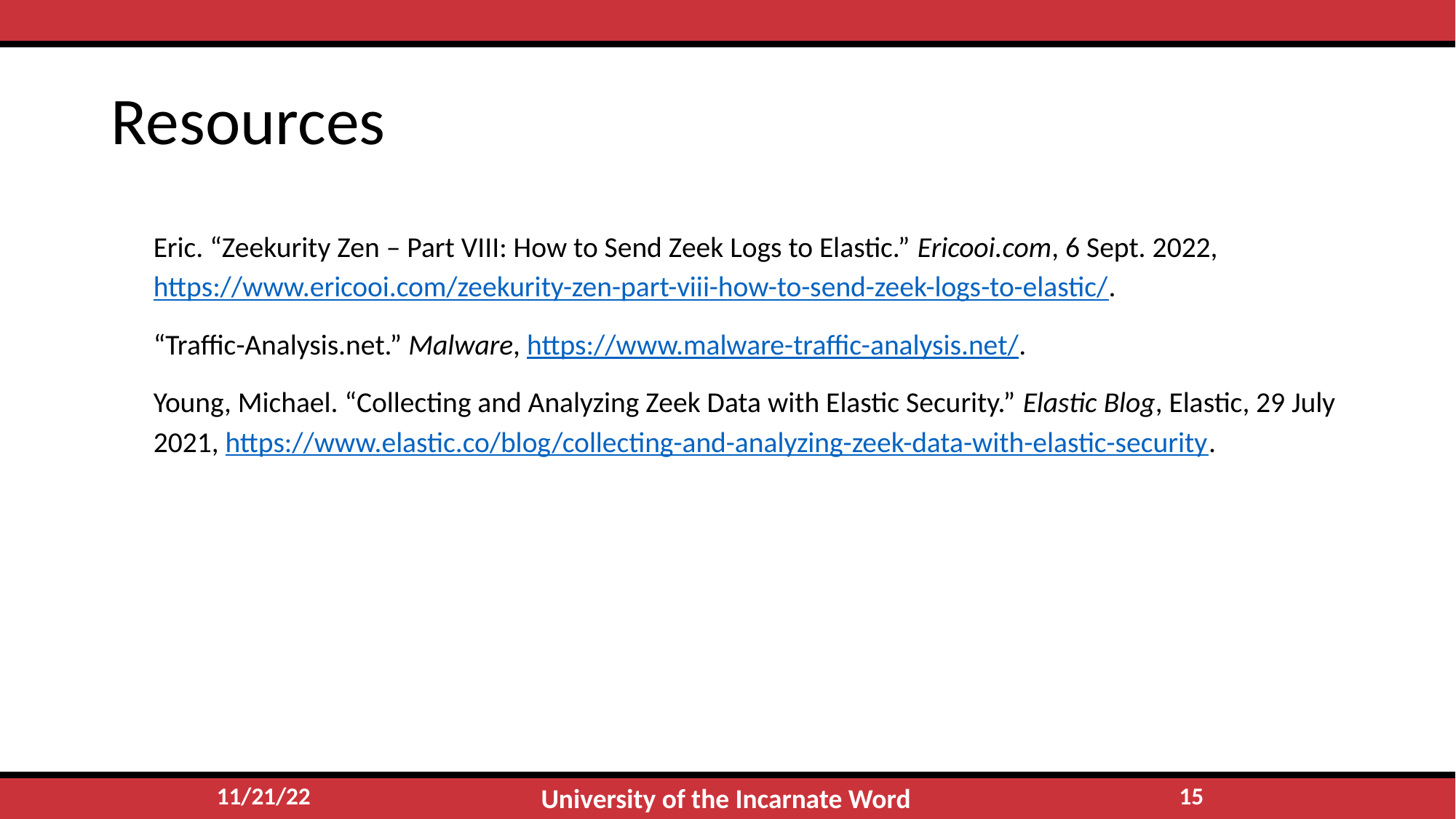

# Resources
Eric. “Zeekurity Zen – Part VIII: How to Send Zeek Logs to Elastic.” Ericooi.com, 6 Sept. 2022, https://www.ericooi.com/zeekurity-zen-part-viii-how-to-send-zeek-logs-to-elastic/.
“Traffic-Analysis.net.” Malware, https://www.malware-traffic-analysis.net/.
Young, Michael. “Collecting and Analyzing Zeek Data with Elastic Security.” Elastic Blog, Elastic, 29 July 2021, https://www.elastic.co/blog/collecting-and-analyzing-zeek-data-with-elastic-security.

11/21/22
15